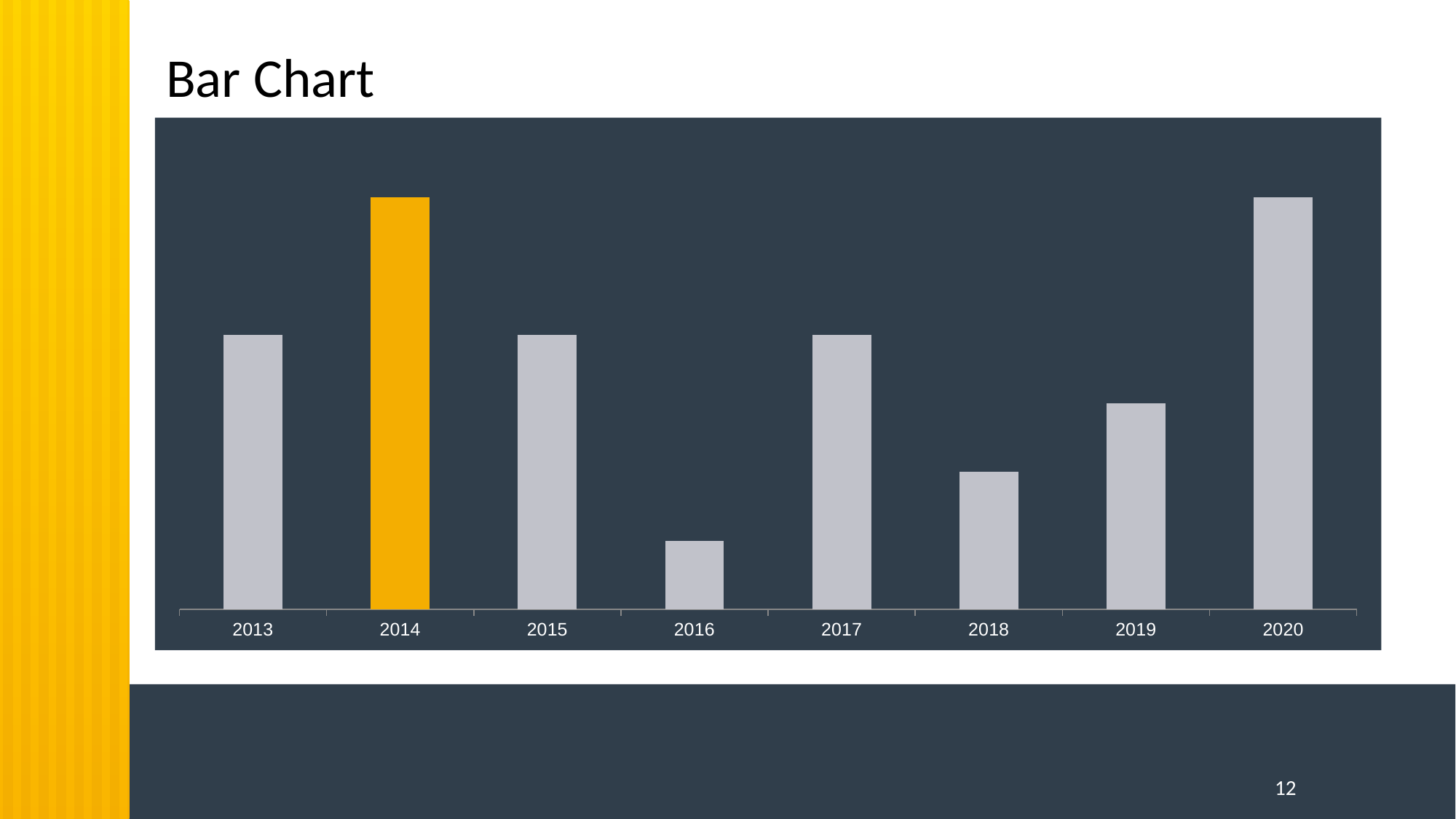

# Bar Chart

### Chart

| Category | Series 1 |
|---|---|
| 2013 | 2.0 |
| 2014 | 3.0 |
| 2015 | 2.0 |
| 2016 | 0.5 |
| 2017 | 2.0 |
| 2018 | 1.0 |
| 2019 | 1.5 |
| 2020 | 3.0 |
12